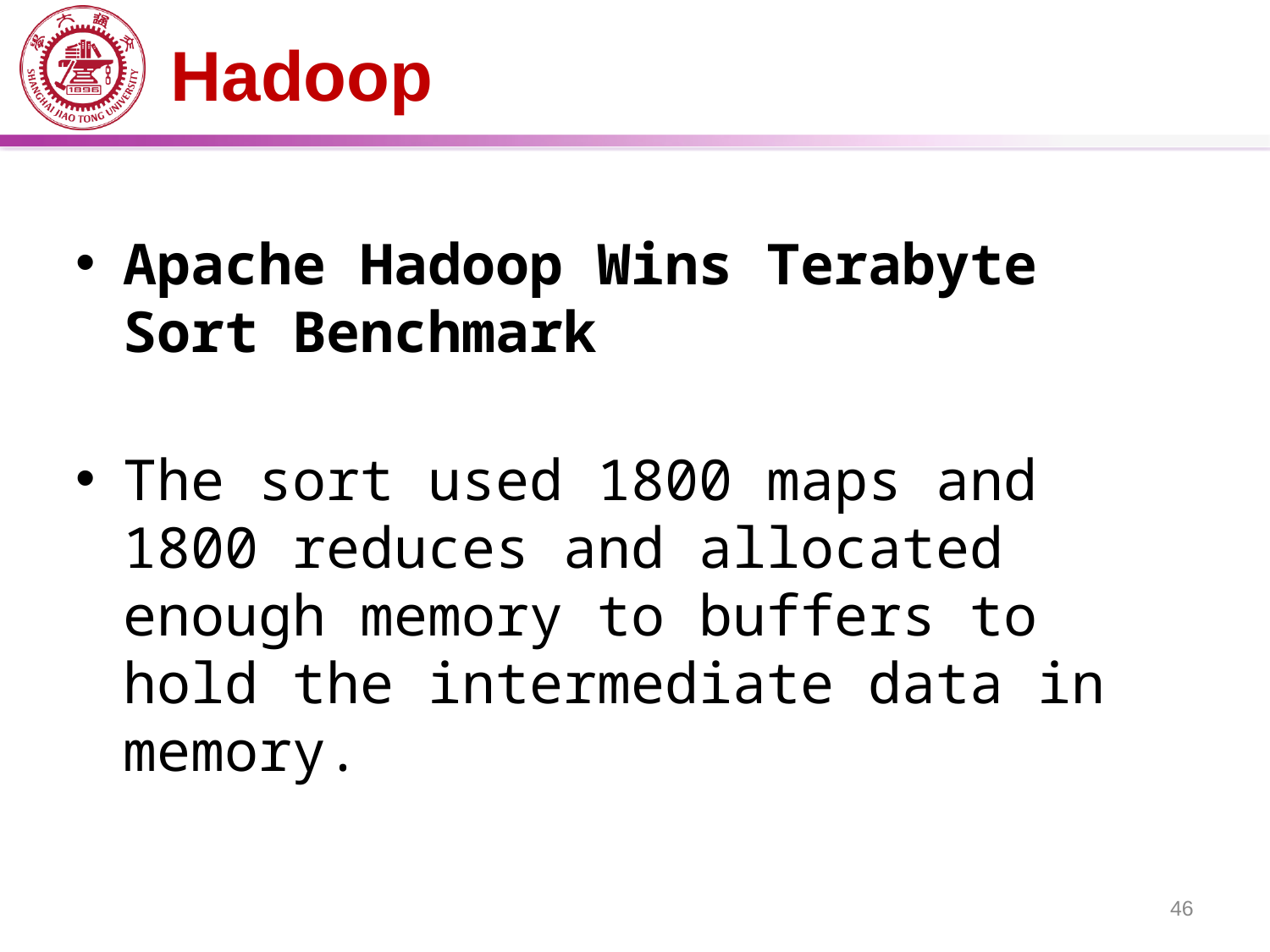

# Hadoop
Apache Hadoop Wins Terabyte Sort Benchmark

The sort used 1800 maps and 1800 reduces and allocated enough memory to buffers to hold the intermediate data in memory.

46